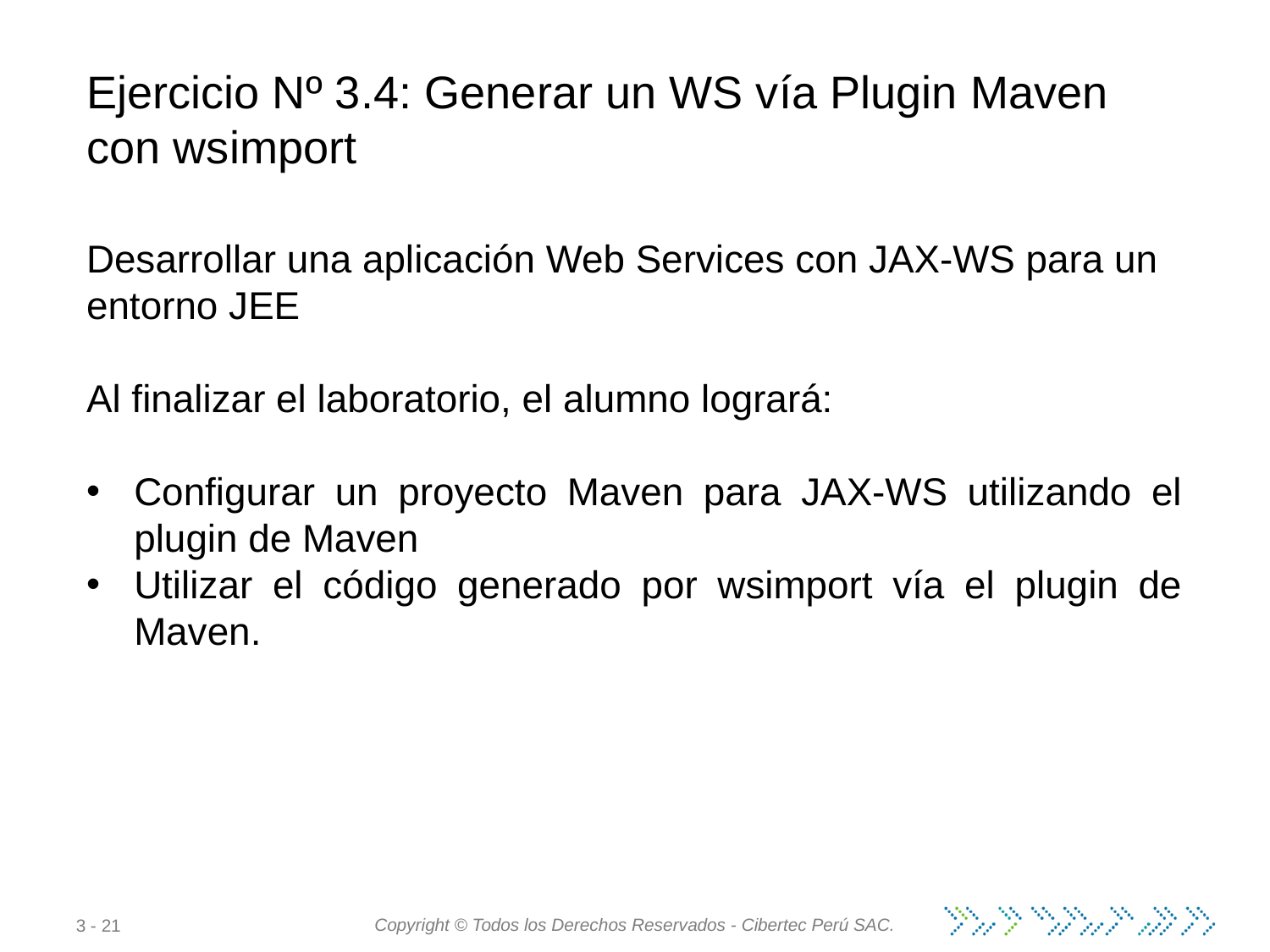

Ejercicio Nº 3.4: Generar un WS vía Plugin Maven con wsimport
Desarrollar una aplicación Web Services con JAX-WS para un entorno JEE

Al finalizar el laboratorio, el alumno logrará:

Configurar un proyecto Maven para JAX-WS utilizando el plugin de Maven
Utilizar el código generado por wsimport vía el plugin de Maven.